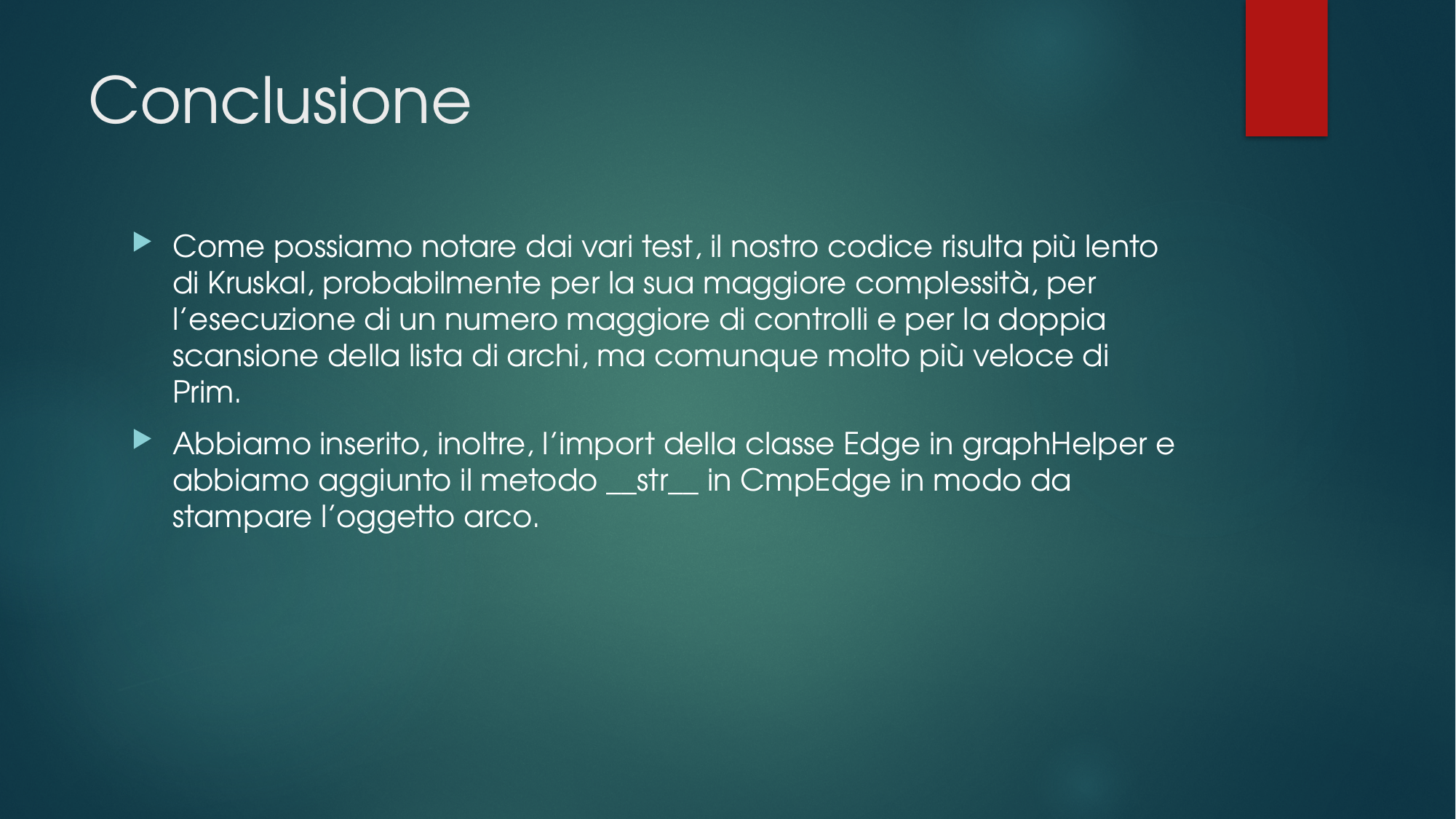

# Conclusione
Come possiamo notare dai vari test, il nostro codice risulta più lento di Kruskal, probabilmente per la sua maggiore complessità, per l’esecuzione di un numero maggiore di controlli e per la doppia  scansione della lista di archi, ma comunque molto più veloce di Prim.
Abbiamo inserito, inoltre, l’import della classe Edge in graphHelper e abbiamo aggiunto il metodo __str__ in CmpEdge in modo da stampare l’oggetto arco.